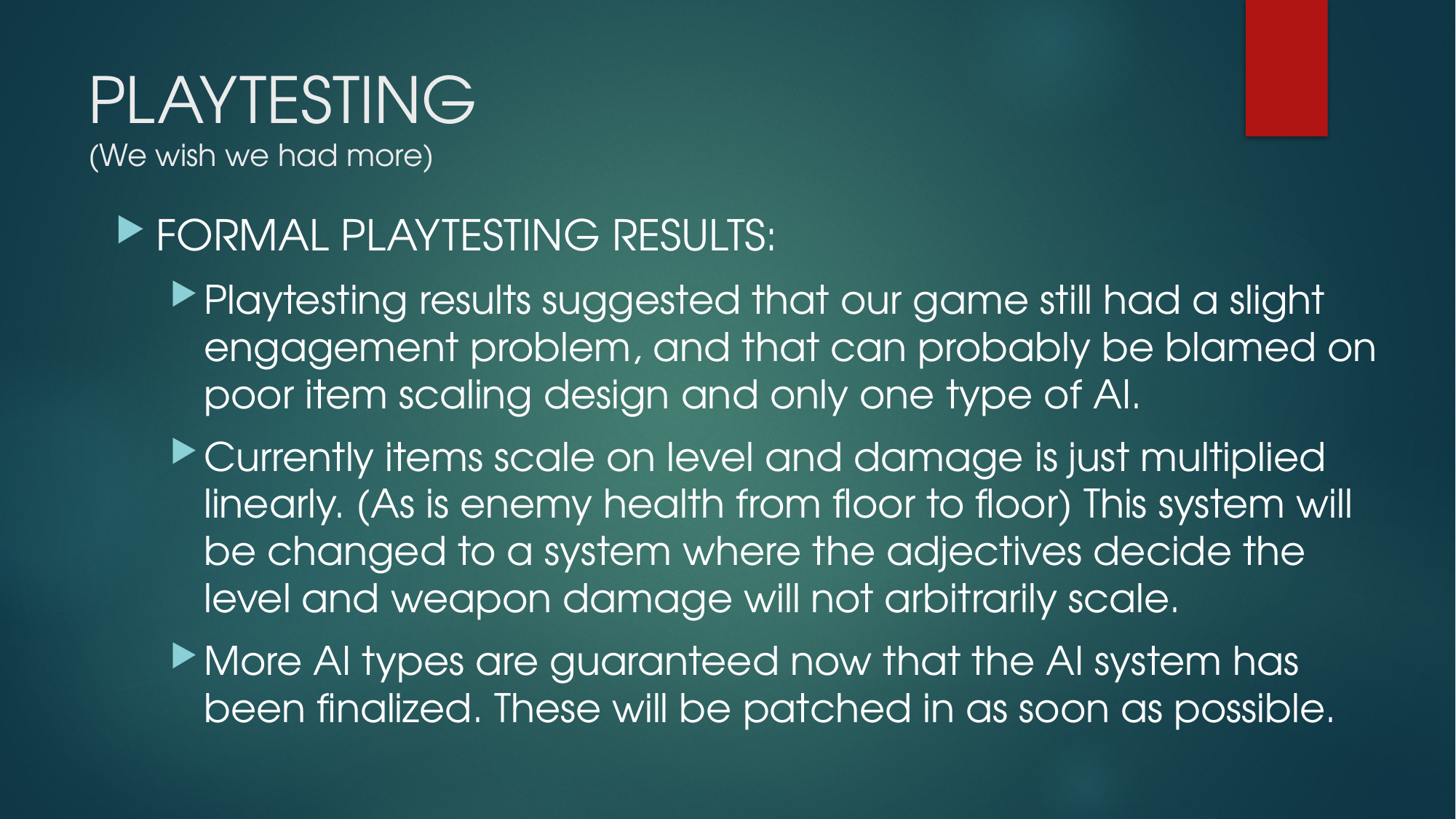

# PLAYTESTING (We wish we had more)
FORMAL PLAYTESTING RESULTS:
Playtesting results suggested that our game still had a slight engagement problem, and that can probably be blamed on poor item scaling design and only one type of AI.
Currently items scale on level and damage is just multiplied linearly. (As is enemy health from floor to floor) This system will be changed to a system where the adjectives decide the level and weapon damage will not arbitrarily scale.
More AI types are guaranteed now that the AI system has been finalized. These will be patched in as soon as possible.